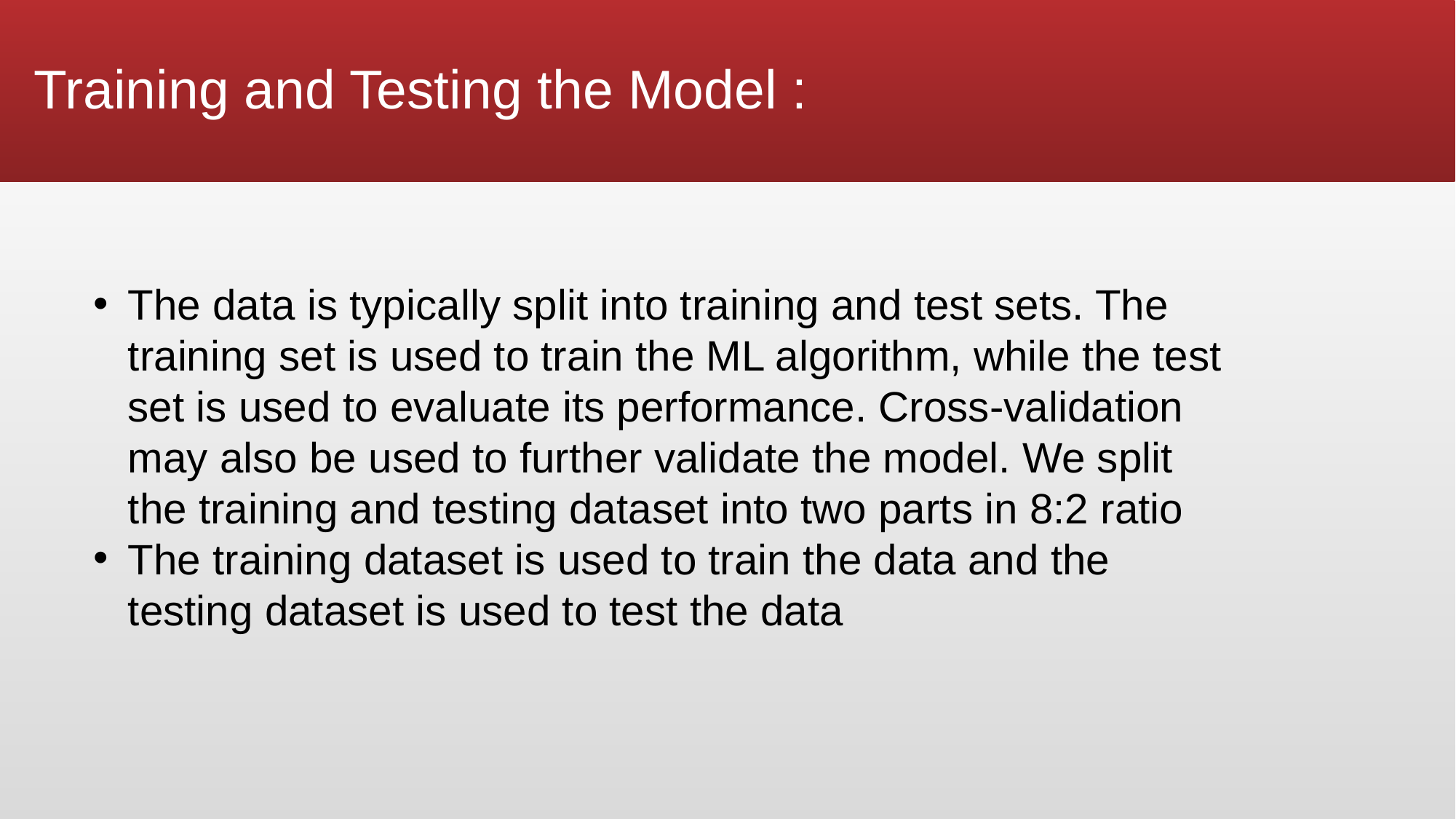

# Training and Testing the Model :
The data is typically split into training and test sets. The training set is used to train the ML algorithm, while the test set is used to evaluate its performance. Cross-validation may also be used to further validate the model. We split the training and testing dataset into two parts in 8:2 ratio
The training dataset is used to train the data and the testing dataset is used to test the data